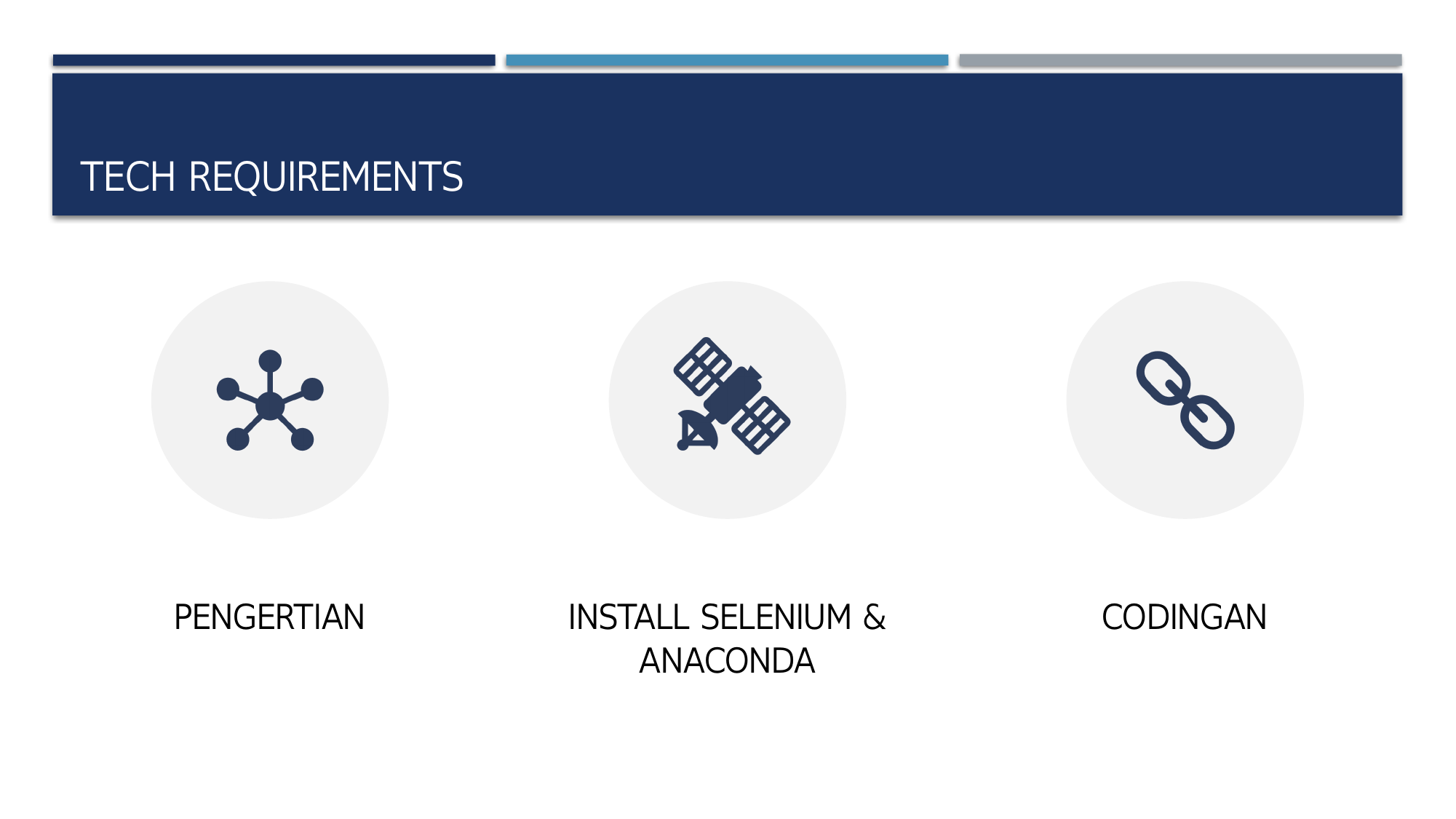

# Tech Requirements
Pengertian
INSTALL SELENIUM & Anaconda
CODINGAN